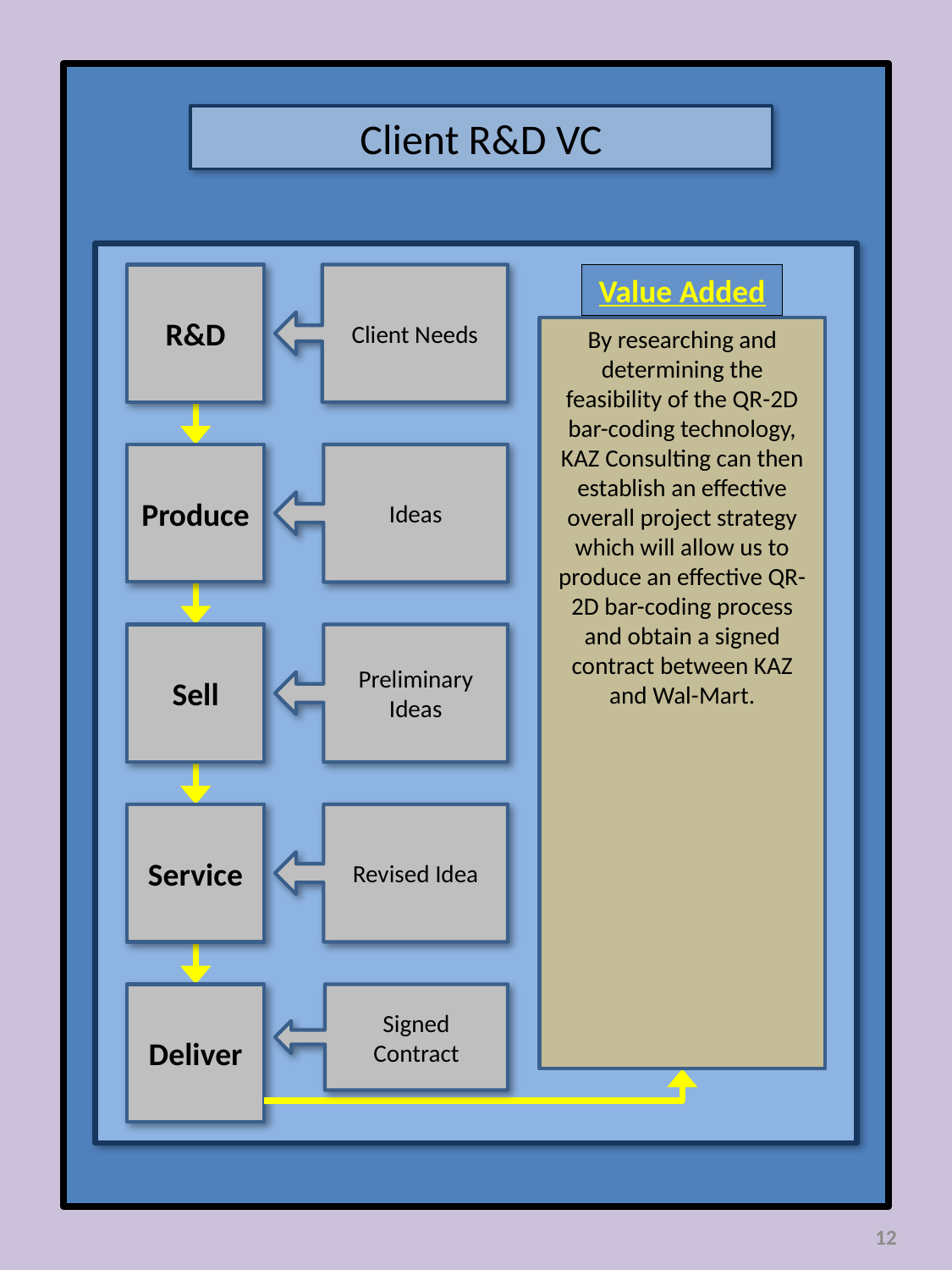

Client R&D VC

R&D
Client Needs
Value Added
By researching and determining the feasibility of the QR-2D bar-coding technology, KAZ Consulting can then establish an effective overall project strategy which will allow us to produce an effective QR-2D bar-coding process and obtain a signed contract between KAZ and Wal-Mart.
Produce
Ideas
Sell
Preliminary Ideas
Service
Revised Idea
Deliver
Signed Contract
12